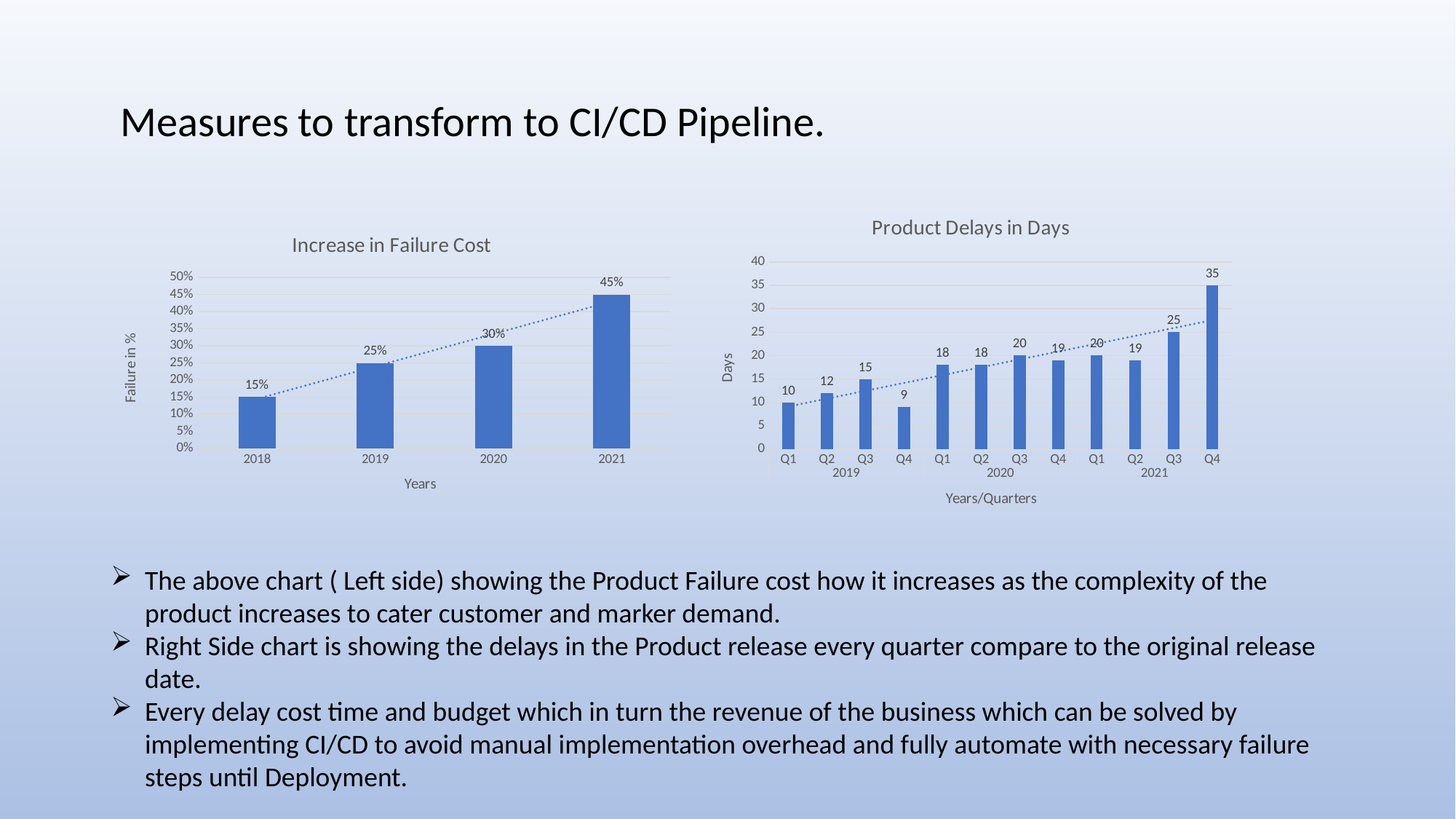

# Measures to transform to CI/CD Pipeline.

### Chart: Product Delays in Days

| Category | Days |
|---|---|
| Q1 | 10.0 |
| Q2 | 12.0 |
| Q3 | 15.0 |
| Q4 | 9.0 |
| Q1 | 18.0 |
| Q2 | 18.0 |
| Q3 | 20.0 |
| Q4 | 19.0 |
| Q1 | 20.0 |
| Q2 | 19.0 |
| Q3 | 25.0 |
| Q4 | 35.0 |

### Chart: Increase in Failure Cost

| Category | Failure in % |
|---|---|
| 2018 | 0.15 |
| 2019 | 0.25 |
| 2020 | 0.3 |
| 2021 | 0.45 |
The above chart ( Left side) showing the Product Failure cost how it increases as the complexity of the product increases to cater customer and marker demand.
Right Side chart is showing the delays in the Product release every quarter compare to the original release date.
Every delay cost time and budget which in turn the revenue of the business which can be solved by implementing CI/CD to avoid manual implementation overhead and fully automate with necessary failure steps until Deployment.